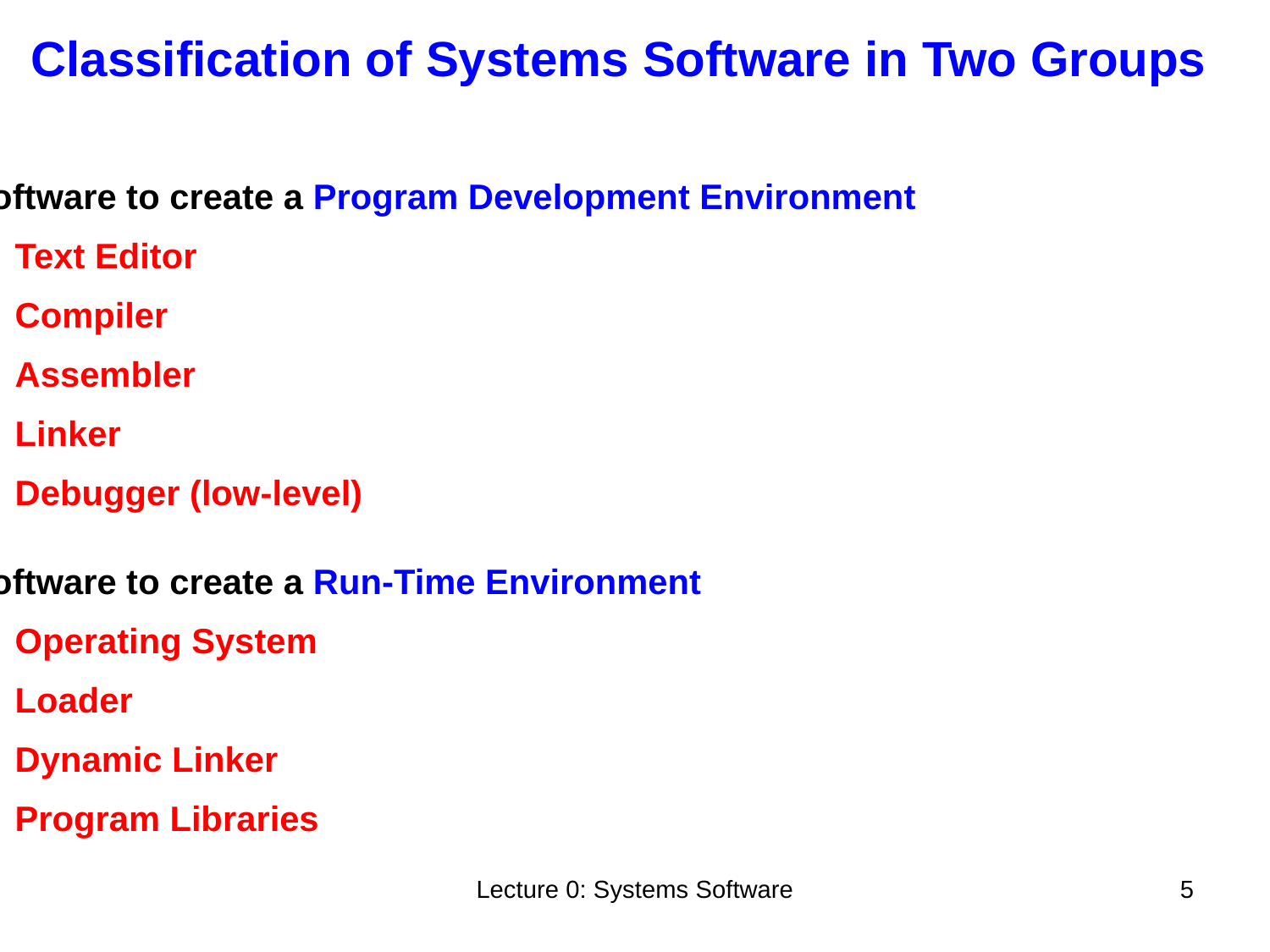

Classification of Systems Software in Two Groups

Software to create a Program Development Environment
Text Editor
Compiler
Assembler
Linker
Debugger (low-level)

Software to create a Run-Time Environment
Operating System
Loader
Dynamic Linker
Program Libraries
Lecture 0: Systems Software
5